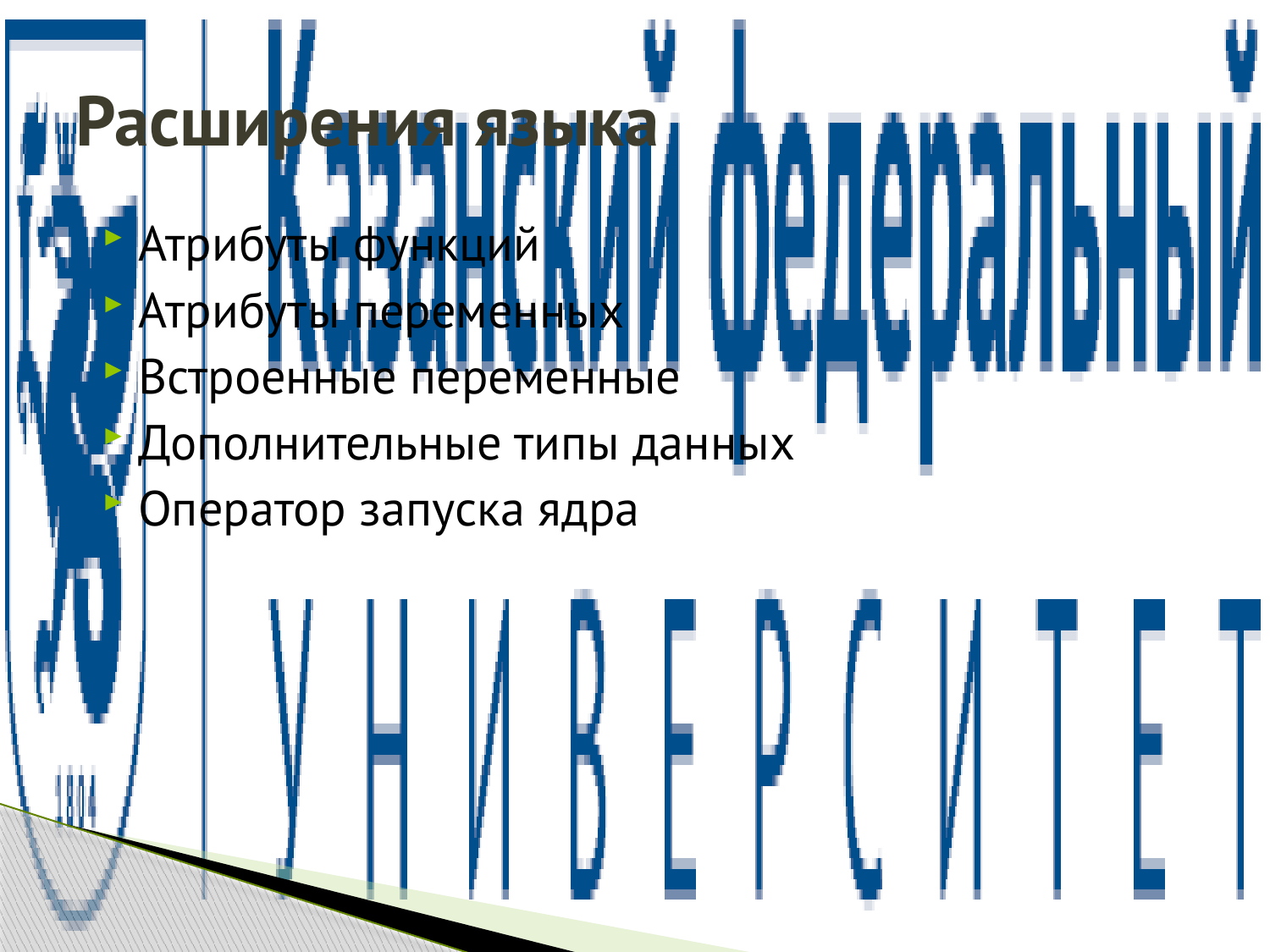

# Расширения языка
Атрибуты функций
Атрибуты переменных
Встроенные переменные
Дополнительные типы данных
Оператор запуска ядра